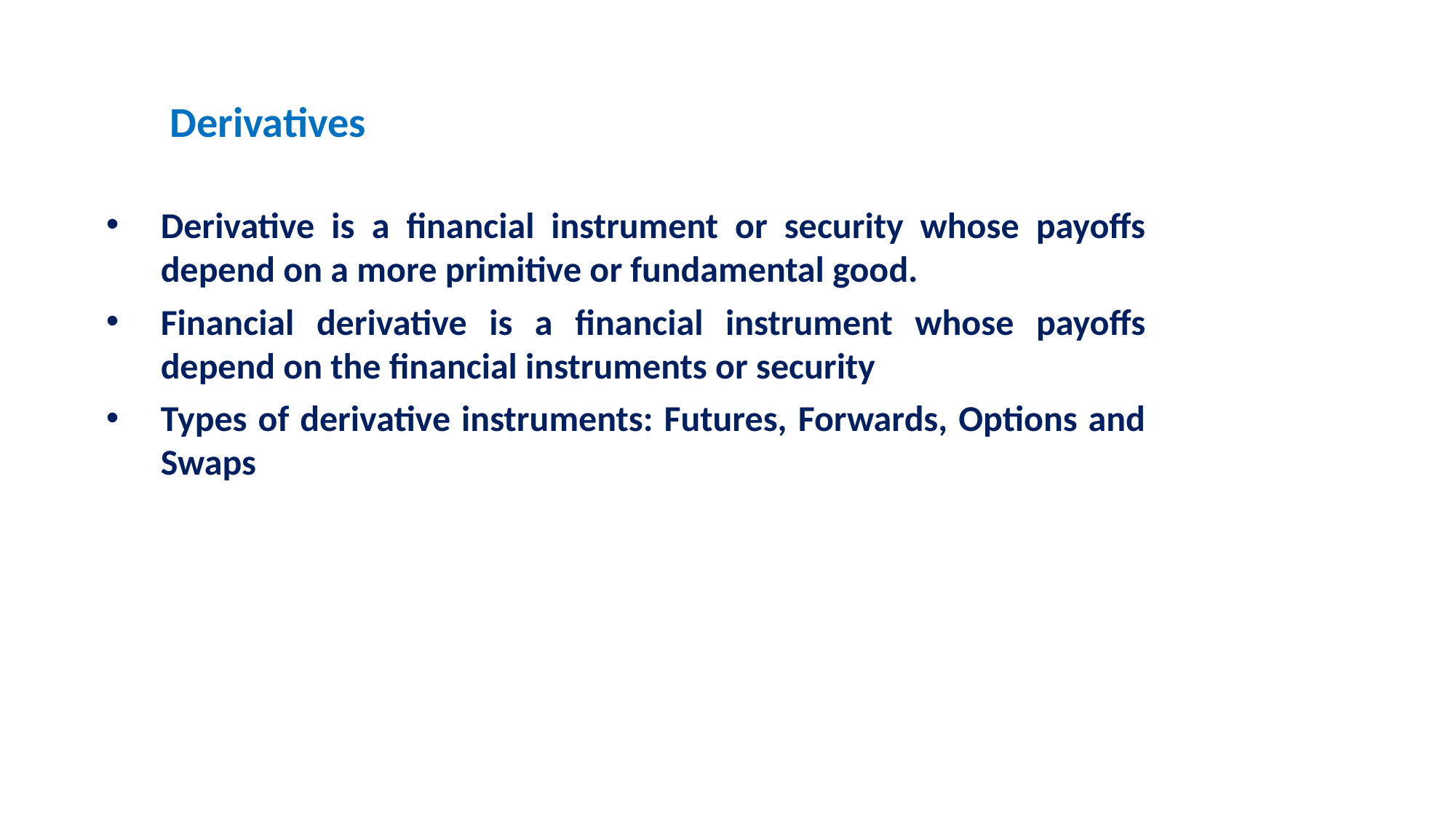

# Derivatives
Derivative is a financial instrument or security whose payoffs depend on a more primitive or fundamental good.
Financial derivative is a financial instrument whose payoffs depend on the financial instruments or security
Types of derivative instruments: Futures, Forwards, Options and Swaps